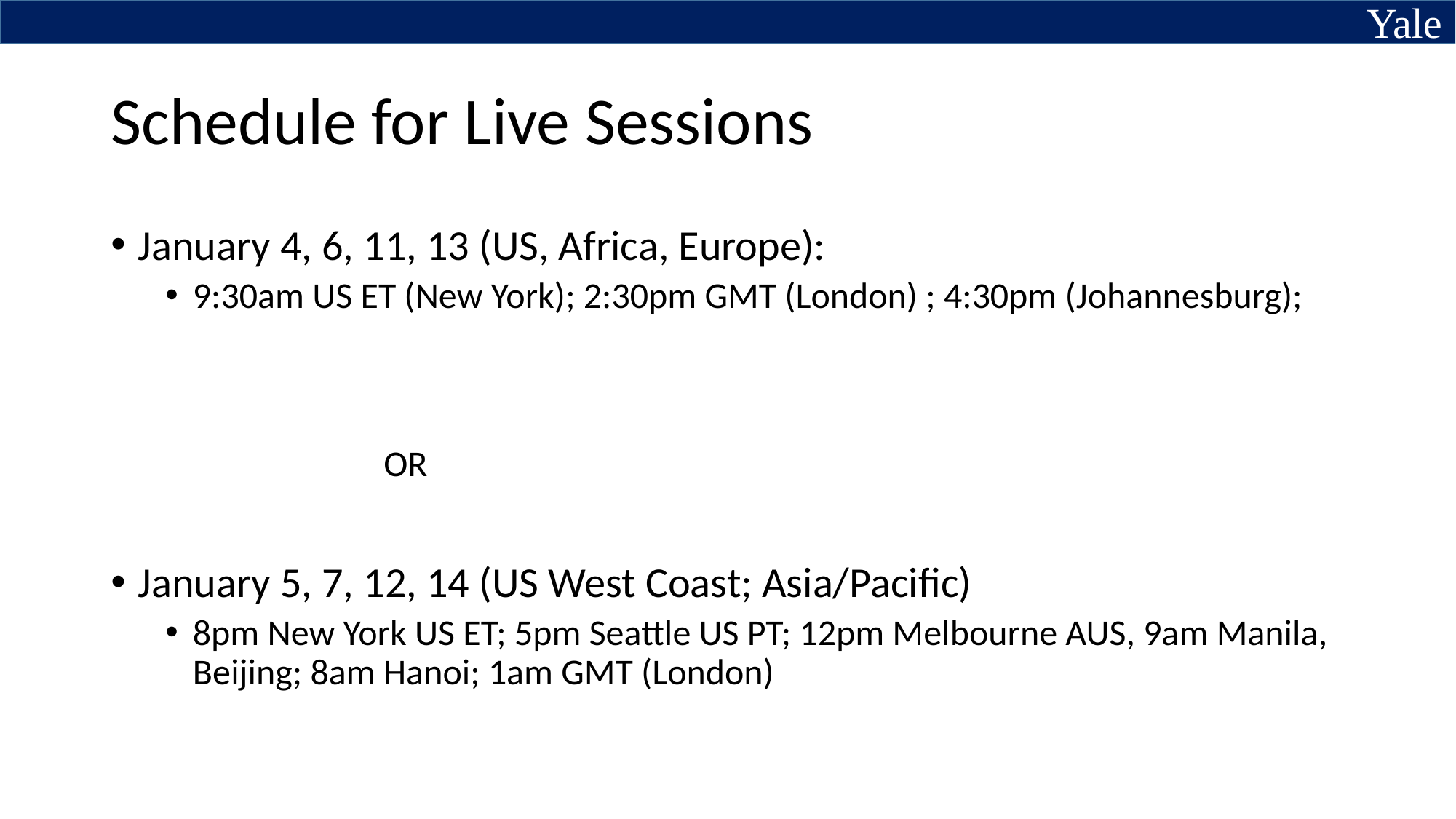

# Schedule for Live Sessions
January 4, 6, 11, 13 (US, Africa, Europe):
9:30am US ET (New York); 2:30pm GMT (London) ; 4:30pm (Johannesburg);

		OR

January 5, 7, 12, 14 (US West Coast; Asia/Pacific)
8pm New York US ET; 5pm Seattle US PT; 12pm Melbourne AUS, 9am Manila, Beijing; 8am Hanoi; 1am GMT (London)